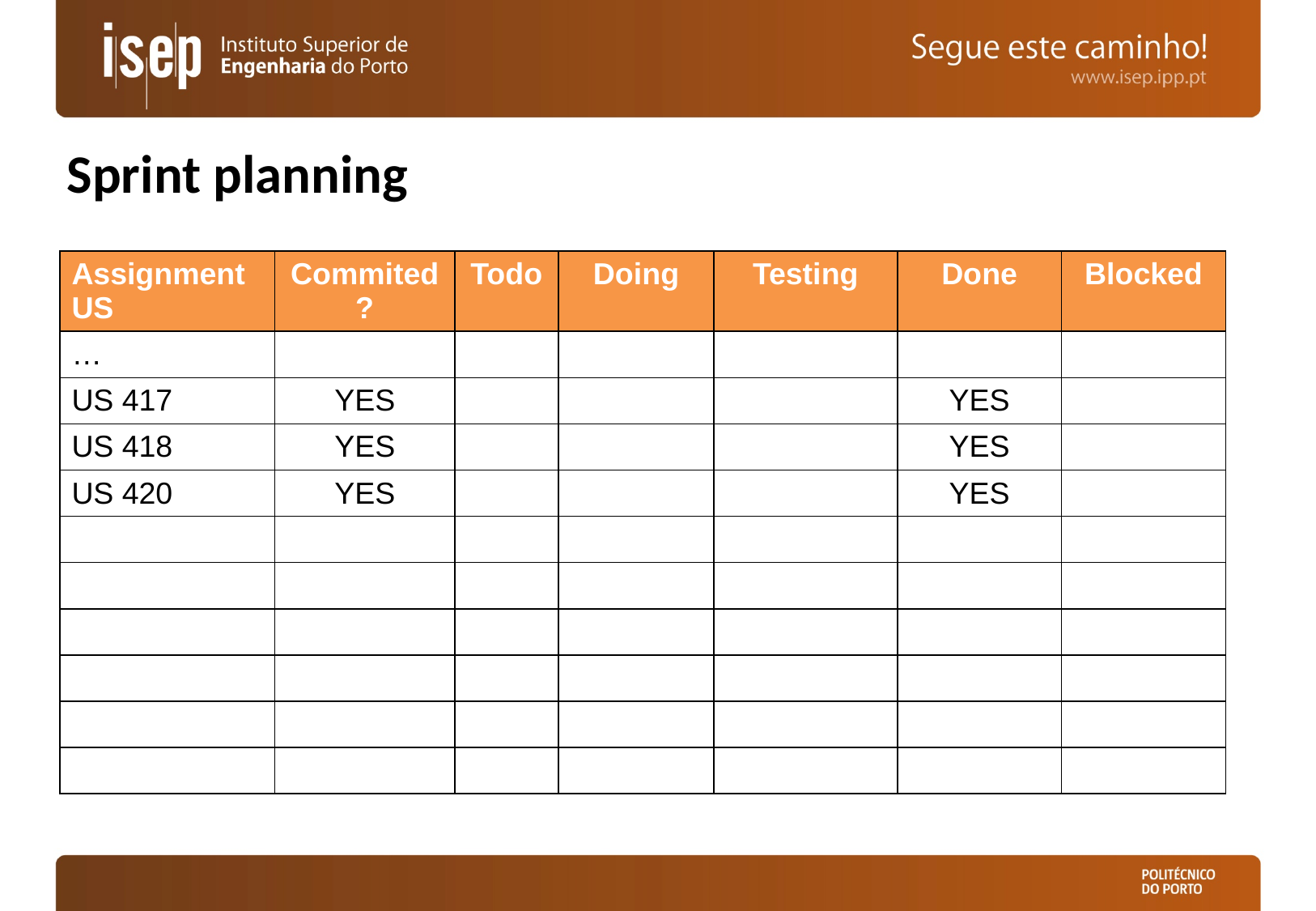

# Sprint planning
| Assignment US | Commited? | Todo | Doing | Testing | Done | Blocked |
| --- | --- | --- | --- | --- | --- | --- |
| … |  |  |  |  |  |  |
| US 417 | YES |  |  |  | YES |  |
| US 418 | YES |  |  |  | YES |  |
| US 420 | YES |  |  |  | YES |  |
|  |  |  |  |  |  |  |
|  |  |  |  |  |  |  |
|  |  |  |  |  |  |  |
|  |  |  |  |  |  |  |
|  |  |  |  |  |  |  |
|  |  |  |  |  |  |  |